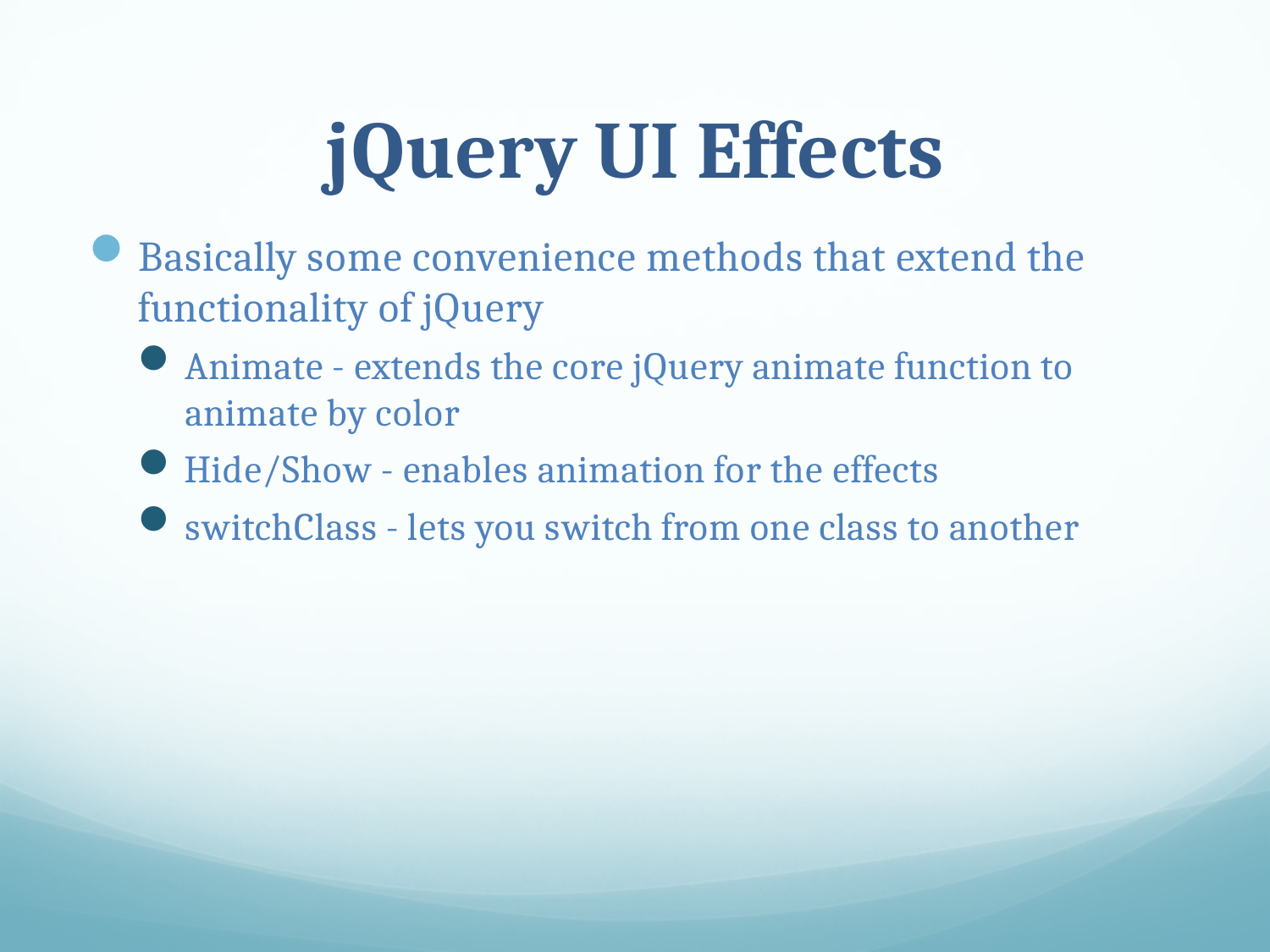

# jQuery UI Effects
Basically some convenience methods that extend the functionality of jQuery
Animate - extends the core jQuery animate function to animate by color
Hide/Show - enables animation for the effects
switchClass - lets you switch from one class to another